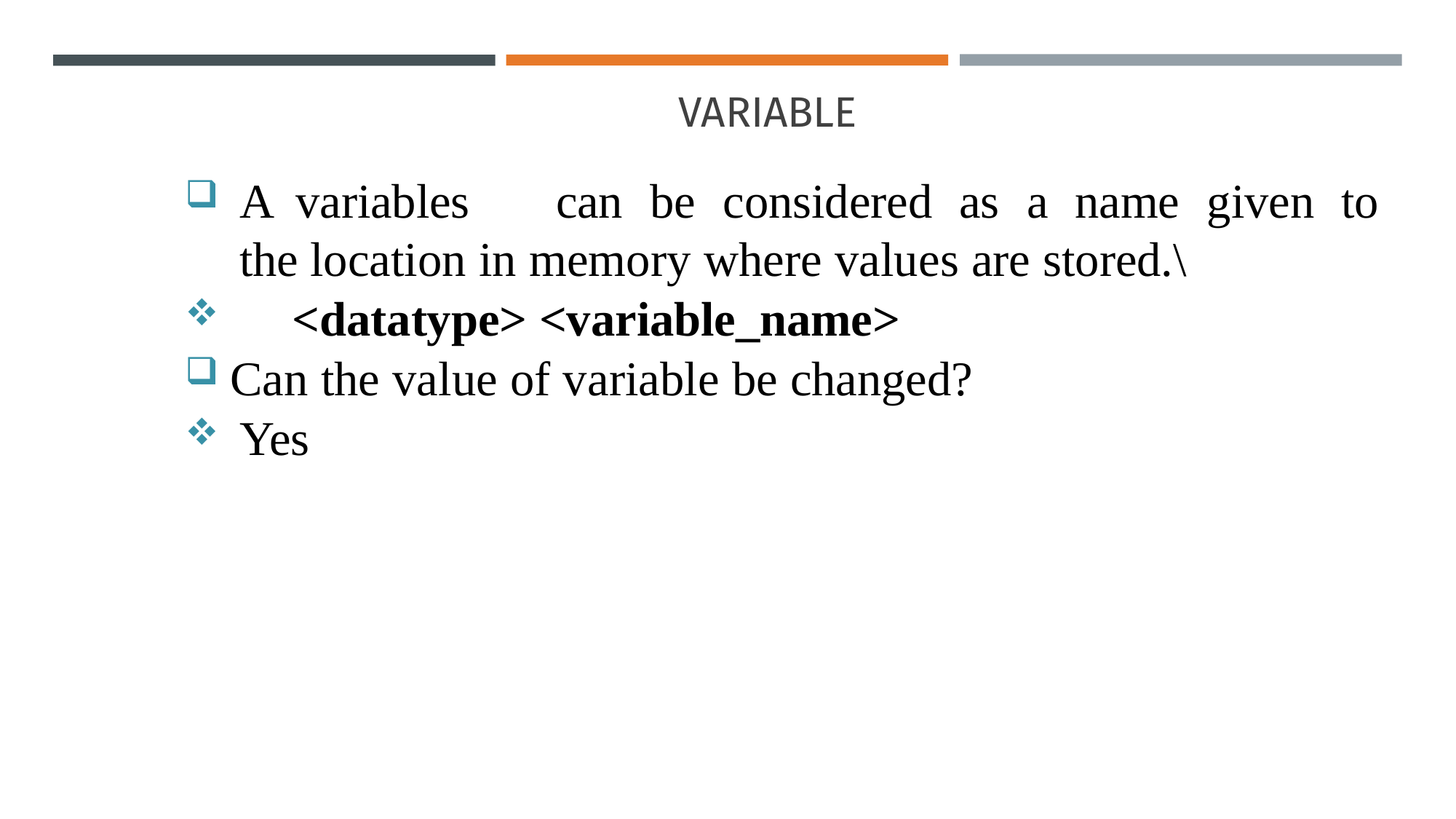

# VARIABLE
A	variables	can	be	considered	as	a	name	given	to	the location in memory where values are stored.\
<datatype> <variable_name>
Can the value of variable be changed?
Yes